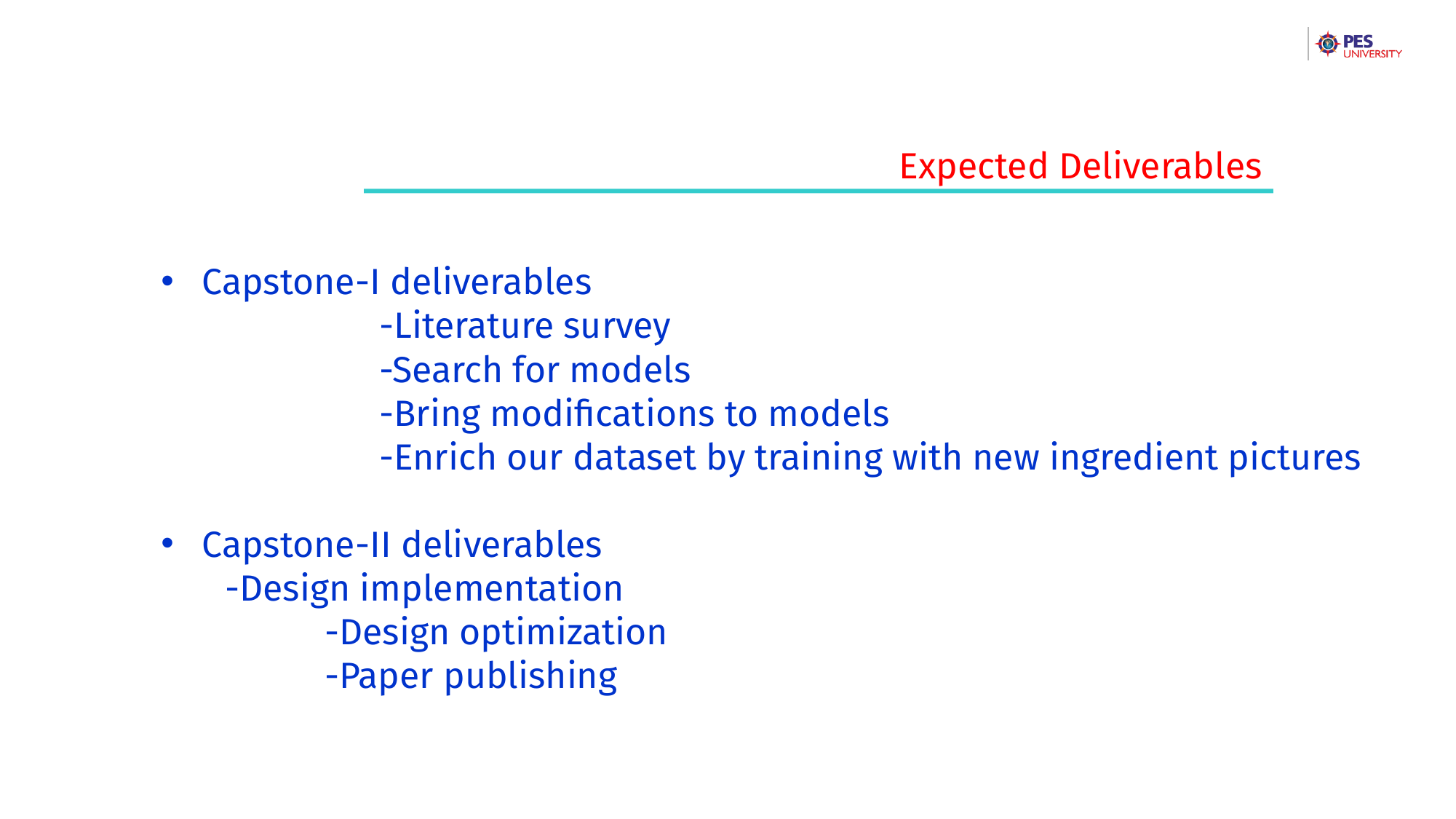

Expected Deliverables

Capstone-I deliverables
		-Literature survey
		-Search for models
		-Bring modifications to models
		-Enrich our dataset by training with new ingredient pictures

Capstone-II deliverables
 -Design implementation
	-Design optimization
	-Paper publishing